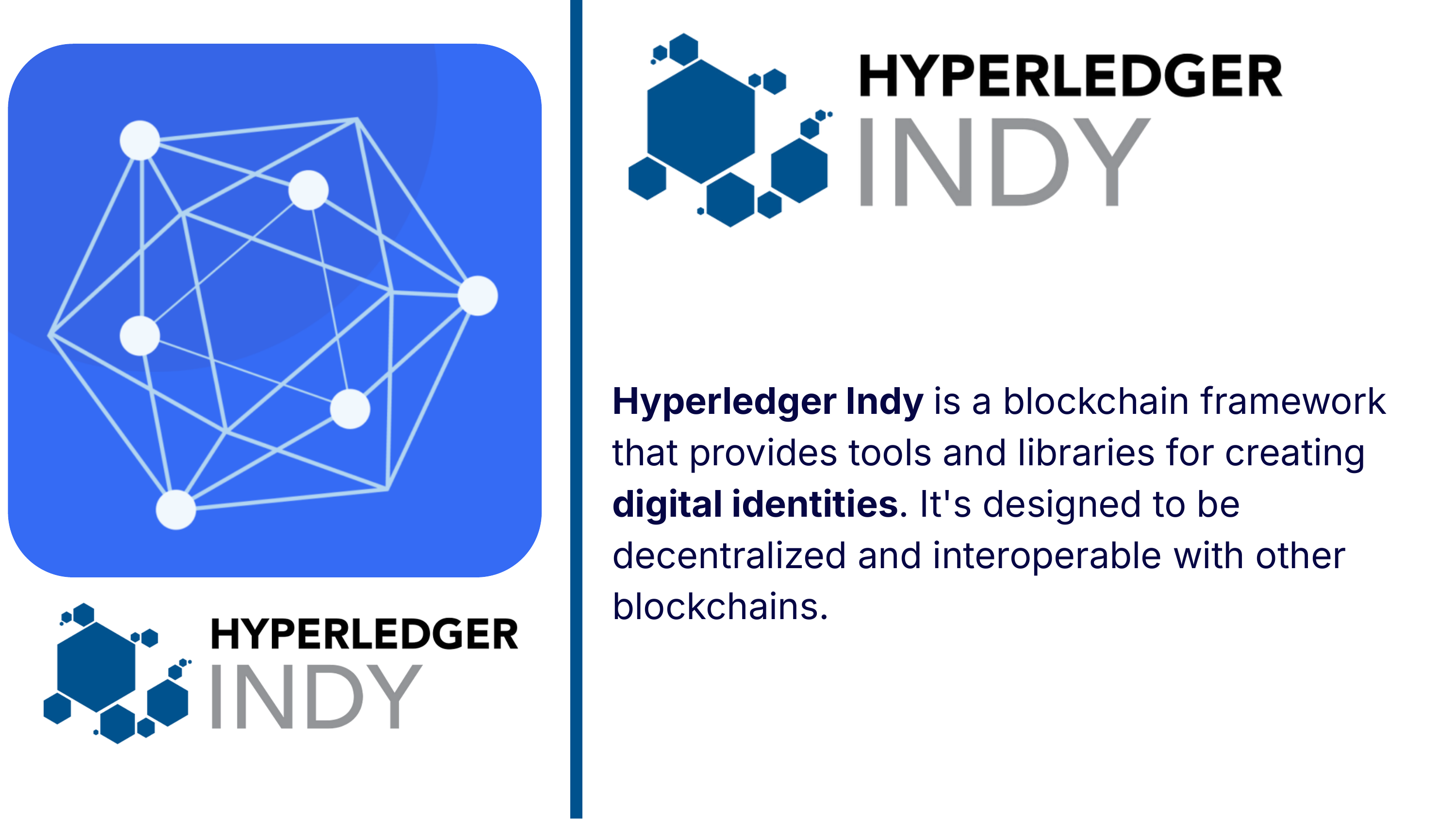

Hyperledger Indy is a blockchain framework that provides tools and libraries for creating digital identities. It's designed to be decentralized and interoperable with other blockchains.

02